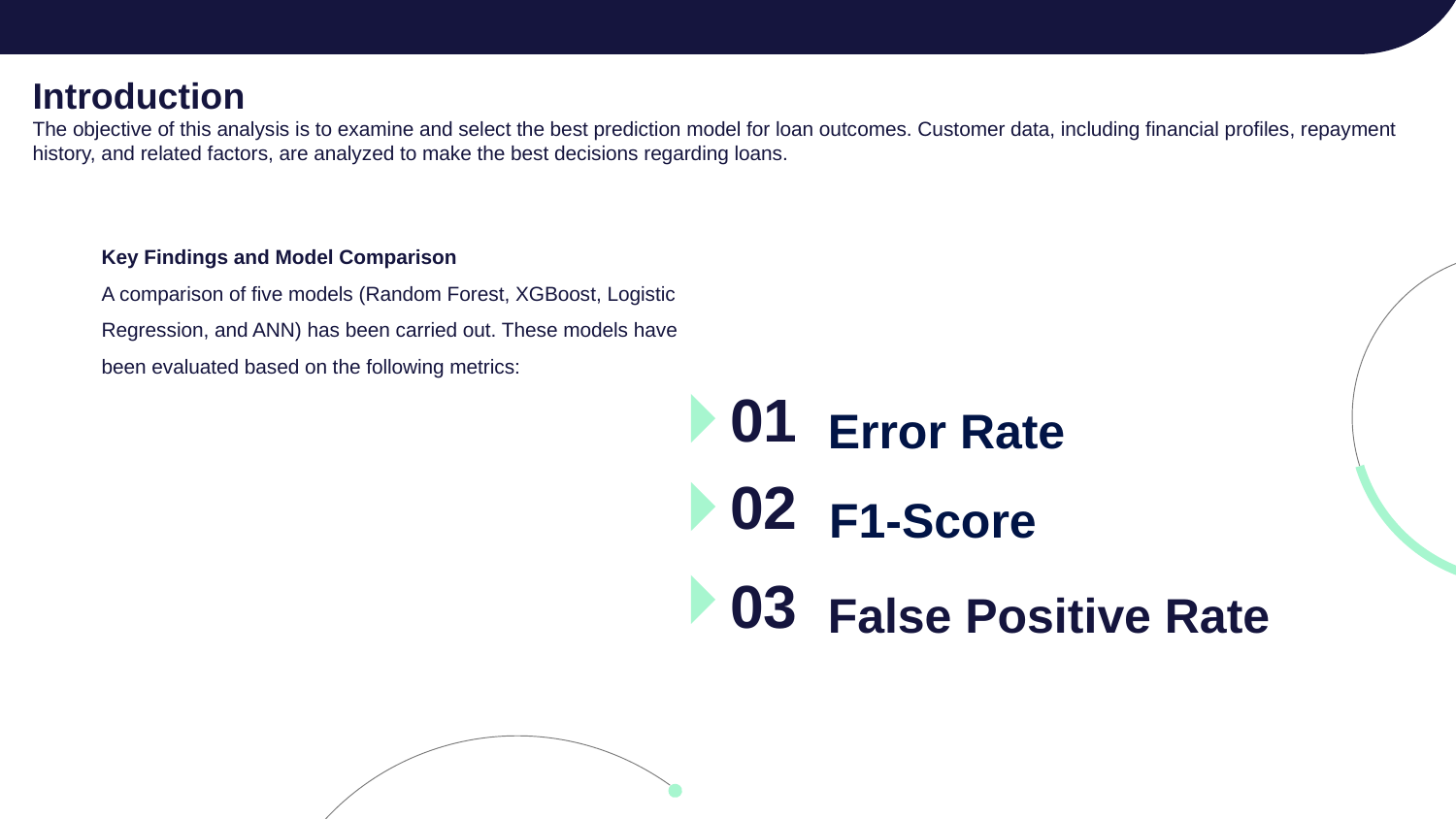

Introduction
The objective of this analysis is to examine and select the best prediction model for loan outcomes. Customer data, including financial profiles, repayment history, and related factors, are analyzed to make the best decisions regarding loans.

Key Findings and Model Comparison
A comparison of five models (Random Forest, XGBoost, Logistic Regression, and ANN) has been carried out. These models have been evaluated based on the following metrics:
Error Rate
01

F1-Score
02

False Positive Rate
03